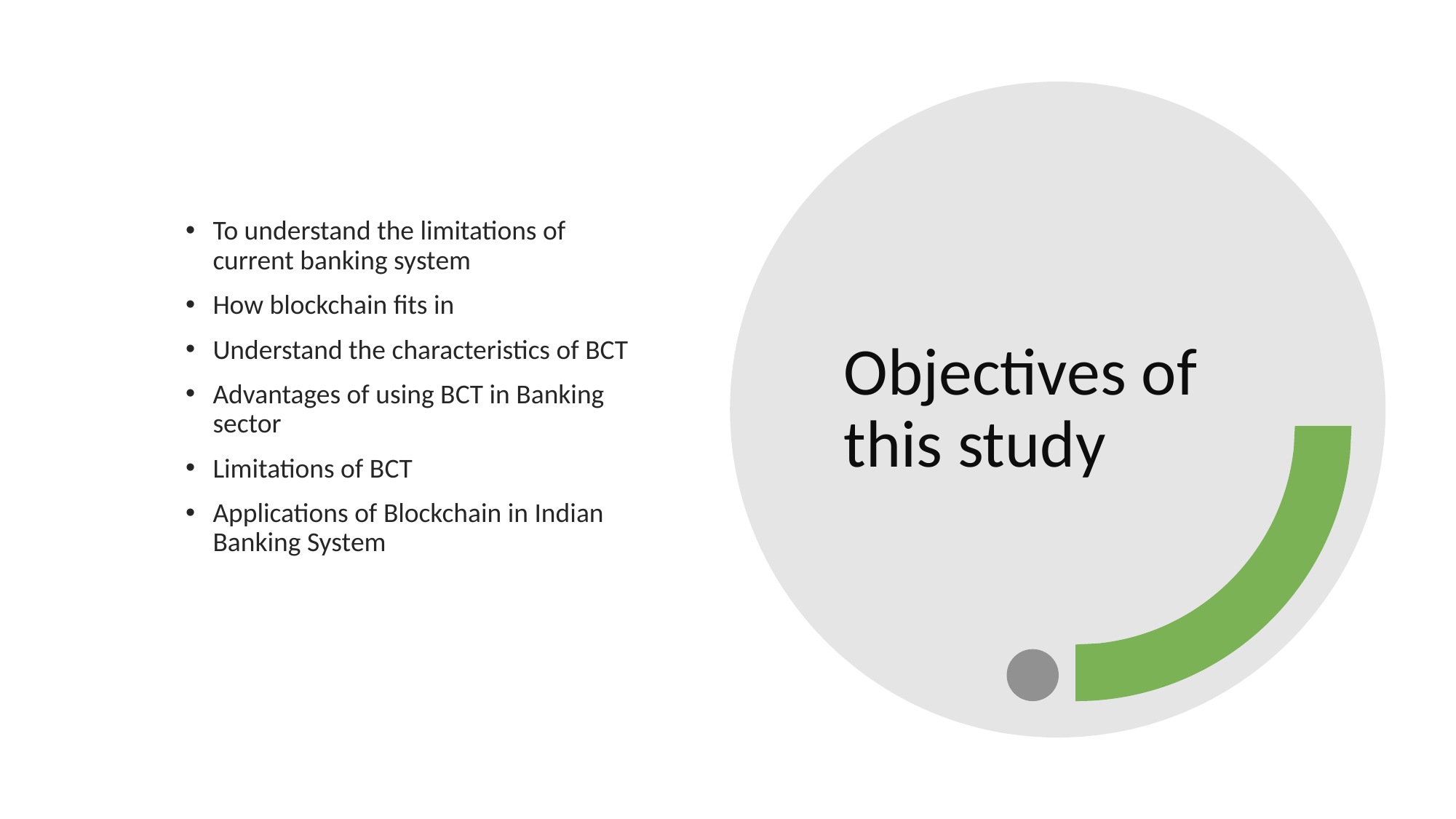

To understand the limitations of current banking system
How blockchain fits in
Understand the characteristics of BCT
Advantages of using BCT in Banking sector
Limitations of BCT
Applications of Blockchain in Indian Banking System

# Objectives of this study